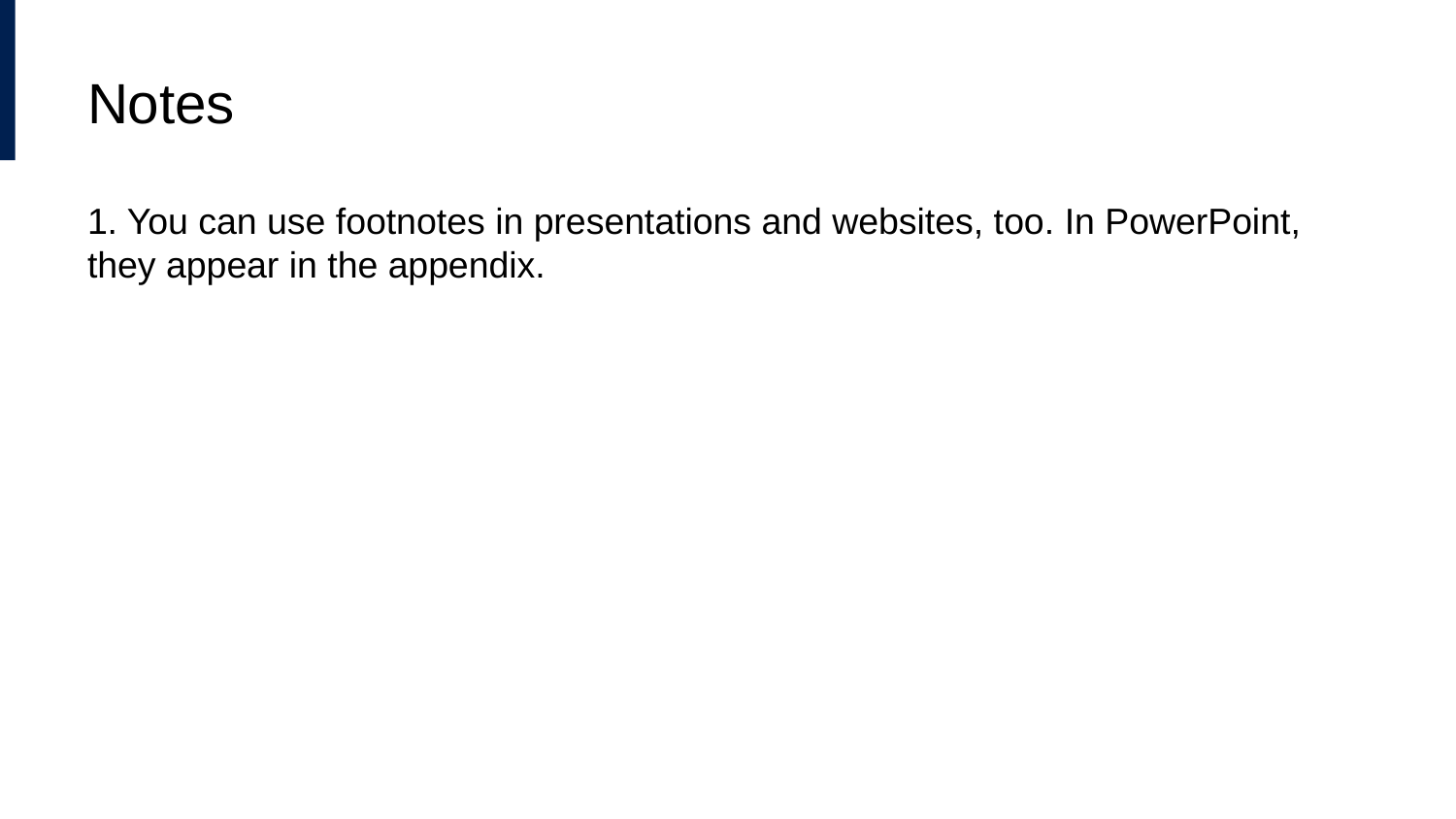

# Notes
1. You can use footnotes in presentations and websites, too. In PowerPoint, they appear in the appendix.